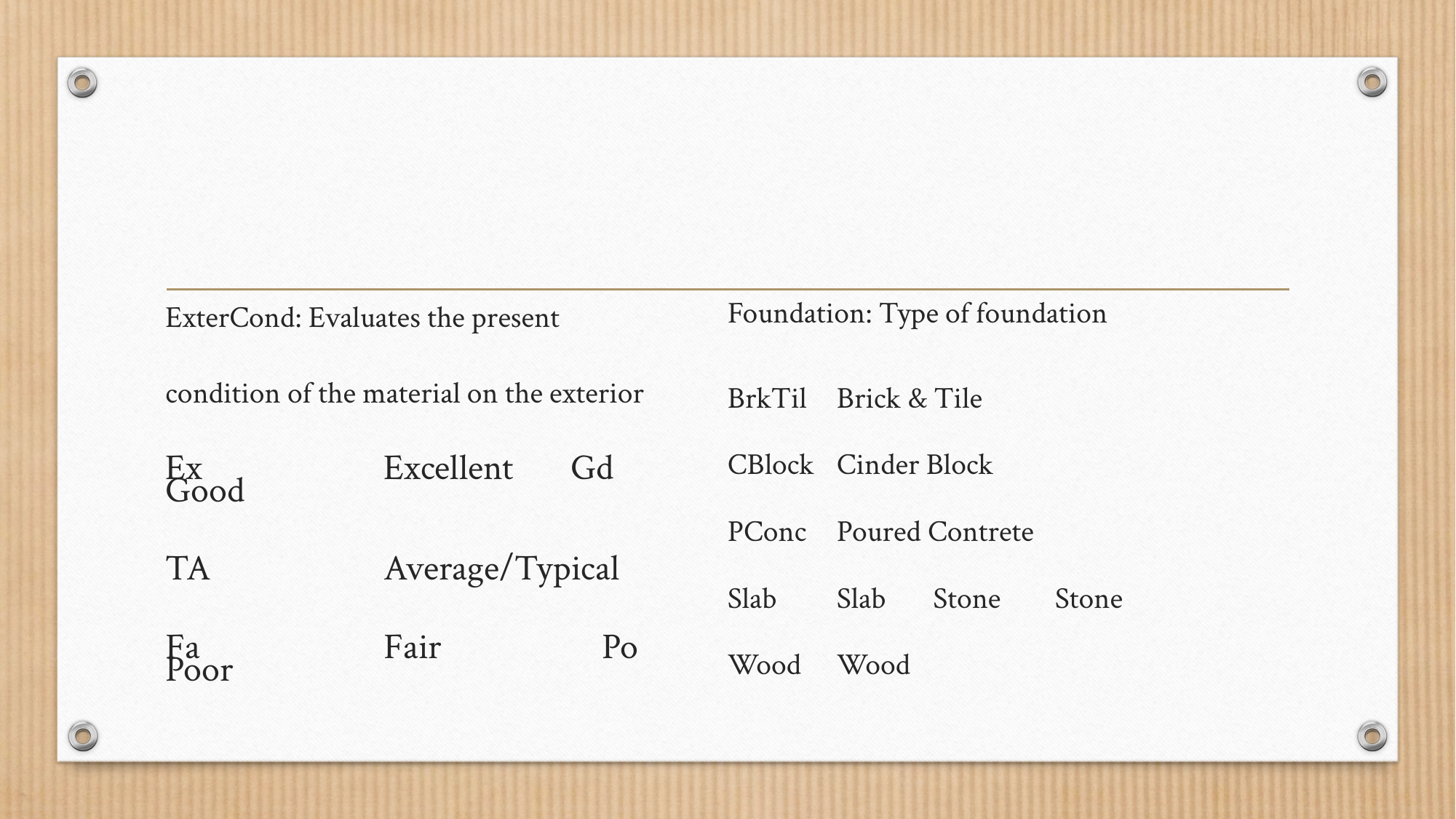

#
ExterCond: Evaluates the present

condition of the material on the exterior

Ex		Excellent       Gd	Good

TA		Average/Typical

Fa		Fair       	Po	Poor

Foundation: Type of foundation

BrkTil	Brick & Tile

CBlock	Cinder Block

PConc	Poured Contrete

Slab	Slab       Stone	Stone

Wood	Wood